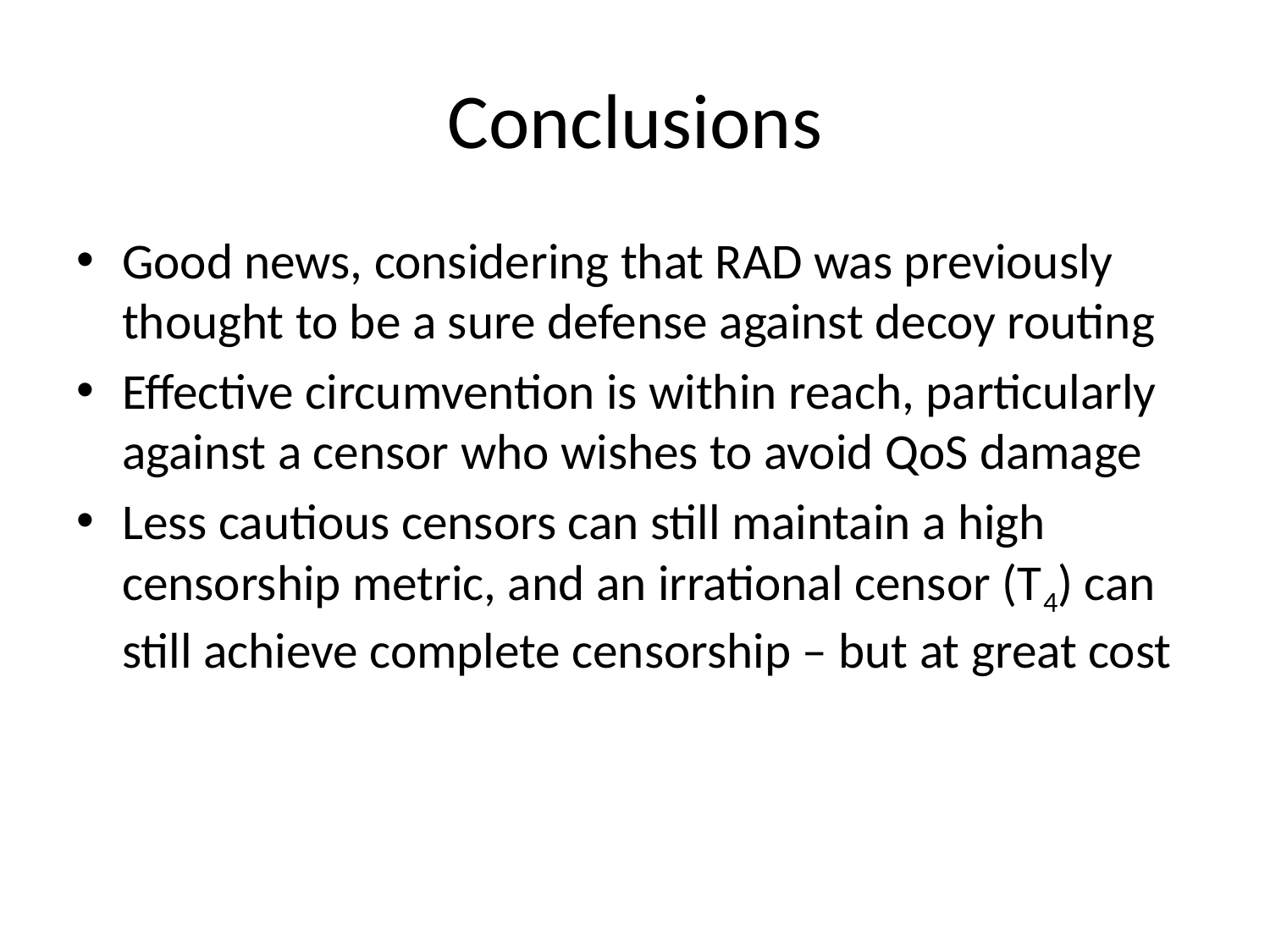

# Conclusions
Good news, considering that RAD was previously thought to be a sure defense against decoy routing
Effective circumvention is within reach, particularly against a censor who wishes to avoid QoS damage
Less cautious censors can still maintain a high censorship metric, and an irrational censor (T4) can still achieve complete censorship – but at great cost